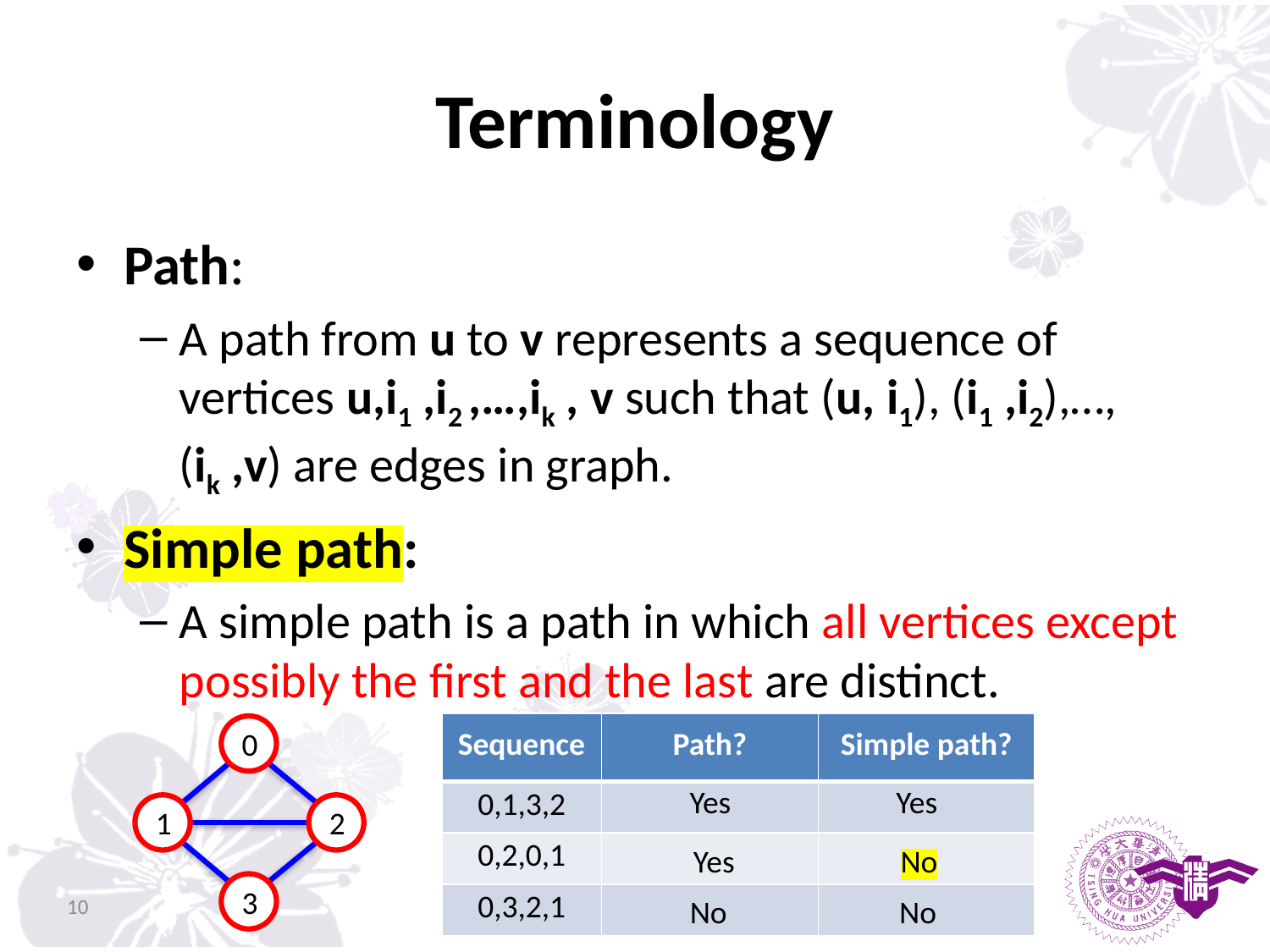

# Terminology
Path:
A path from u to v represents a sequence of vertices u,i1 ,i2 ,…,ik , v such that (u, i1), (i1 ,i2),…, (ik ,v) are edges in graph.
Simple path:
A simple path is a path in which all vertices except possibly the first and the last are distinct.
| Sequence | Path? | Simple path? |
| --- | --- | --- |
| 0,1,3,2 |  |  |
| 0,2,0,1 |  |  |
| 0,3,2,1 |  |  |
0
1
2
3
Yes                       Yes
Yes                       No
10
No                        No